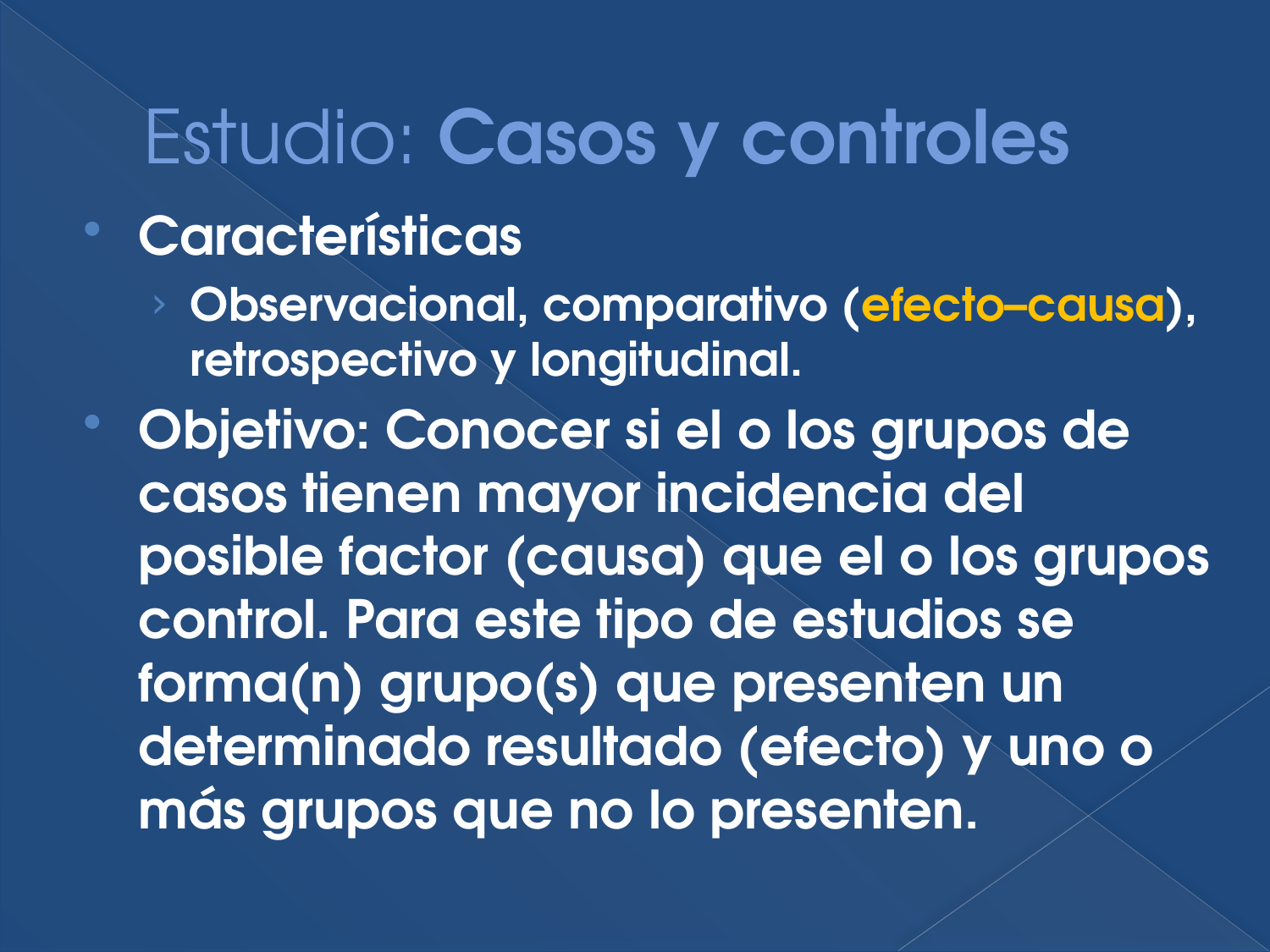

# Estudio: Casos y controles
Características
Observacional, comparativo (efecto–causa), retrospectivo y longitudinal.
Objetivo: Conocer si el o los grupos de casos tienen mayor incidencia del posible factor (causa) que el o los grupos control. Para este tipo de estudios se forma(n) grupo(s) que presenten un determinado resultado (efecto) y uno o más grupos que no lo presenten.